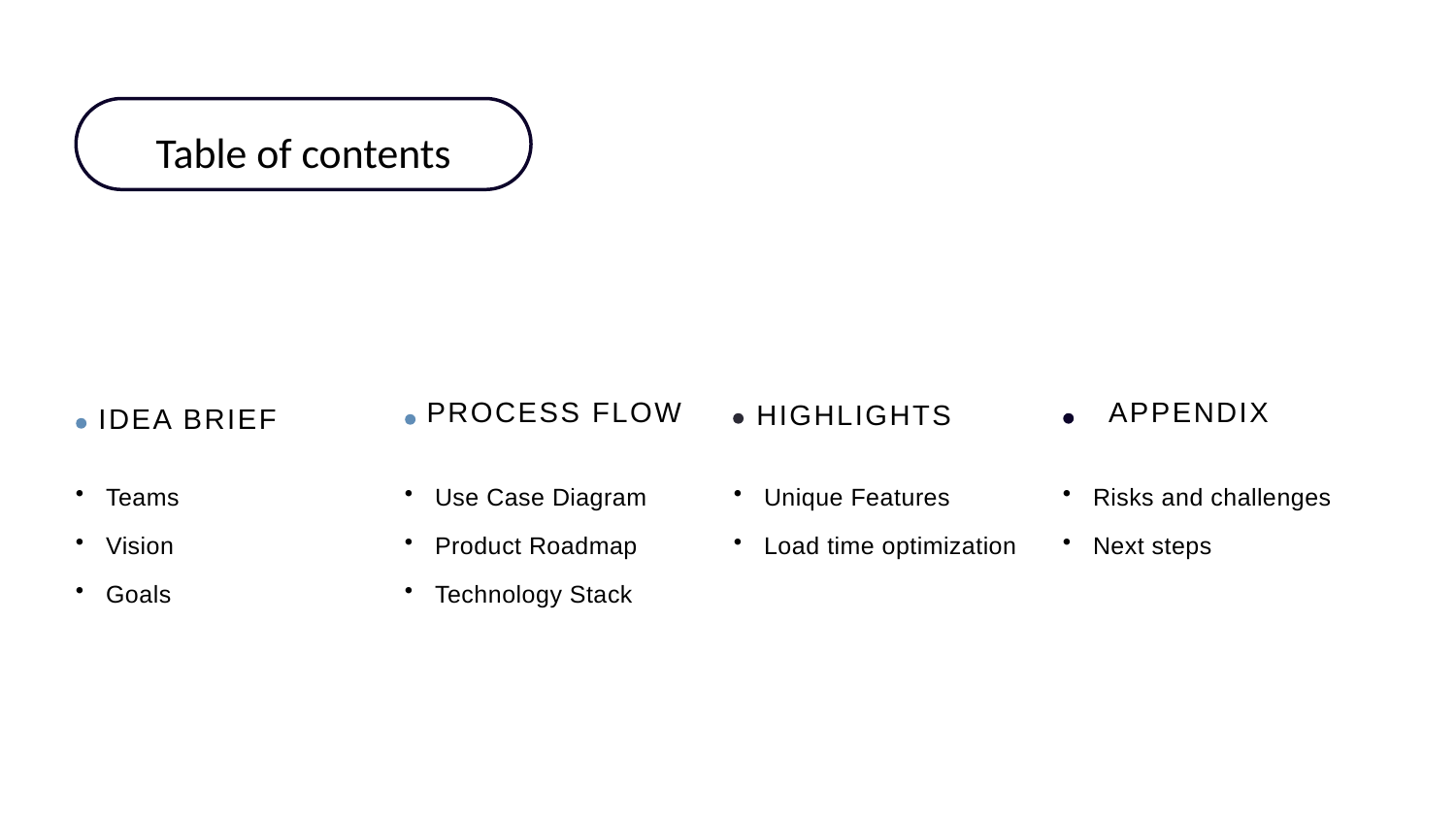

Table of contents
PROCESS FLOW
APPENDIX
HIGHLIGHTS
IDEA BRIEF

Risks and challenges
Next steps

Teams
Vision
Goals
Use Case Diagram
Product Roadmap
Technology Stack

Unique Features
Load time optimization